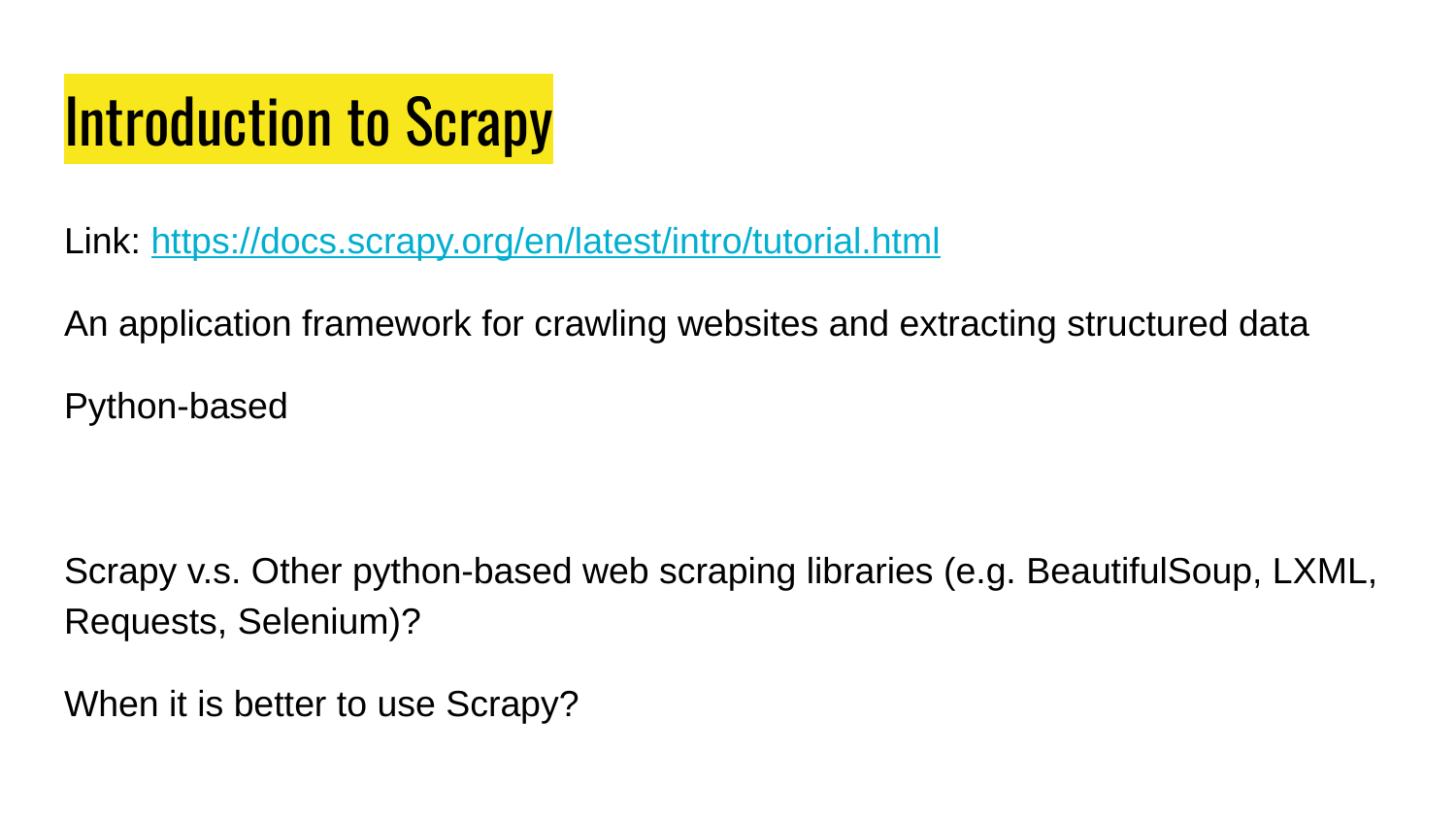

# Introduction to Scrapy
Link: https://docs.scrapy.org/en/latest/intro/tutorial.html
An application framework for crawling websites and extracting structured data
Python-based

Scrapy v.s. Other python-based web scraping libraries (e.g. BeautifulSoup, LXML, Requests, Selenium)?
When it is better to use Scrapy?